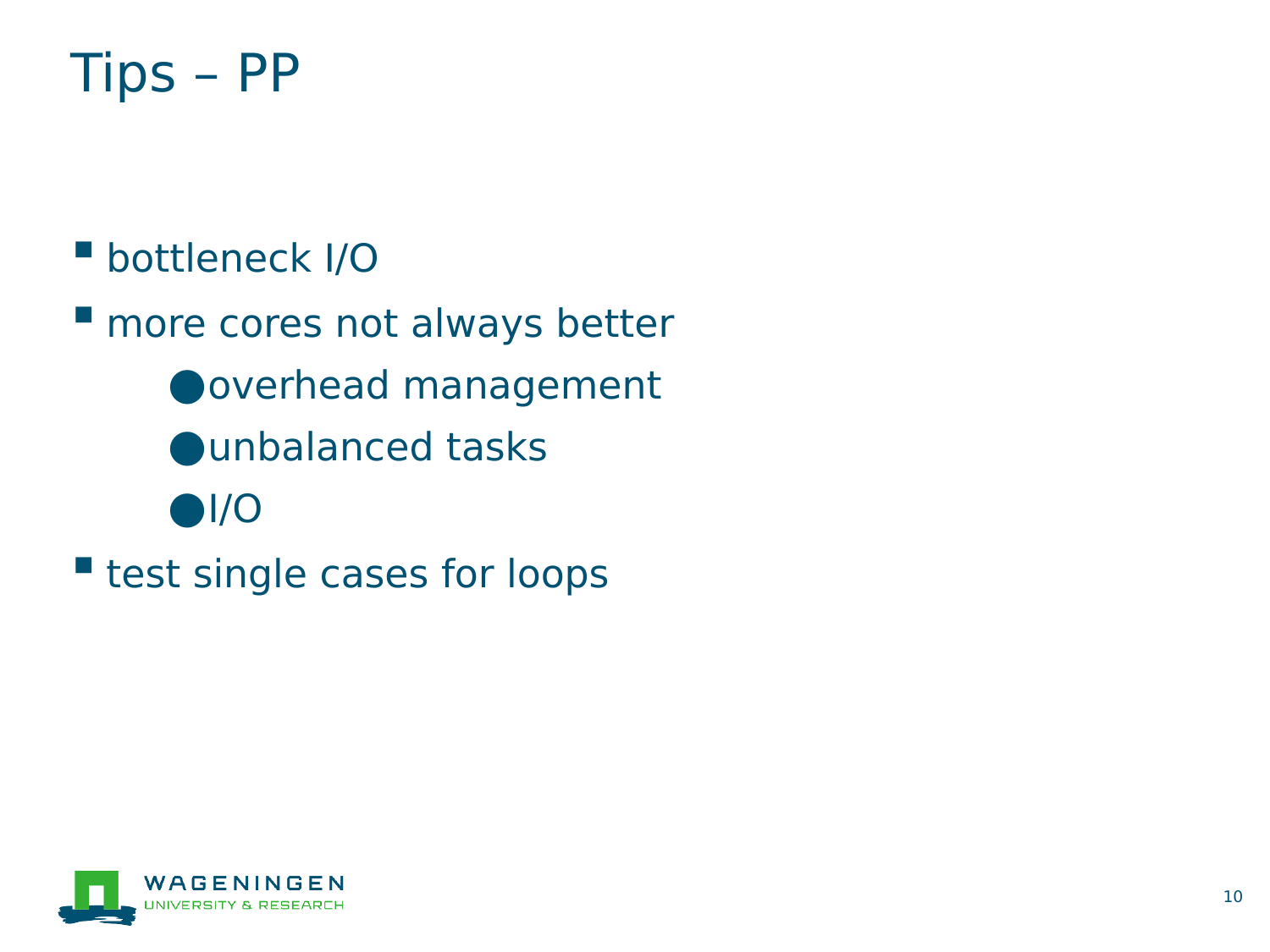

# Tips – PP
bottleneck I/O
more cores not always better
overhead management
unbalanced tasks
I/O
test single cases for loops

10